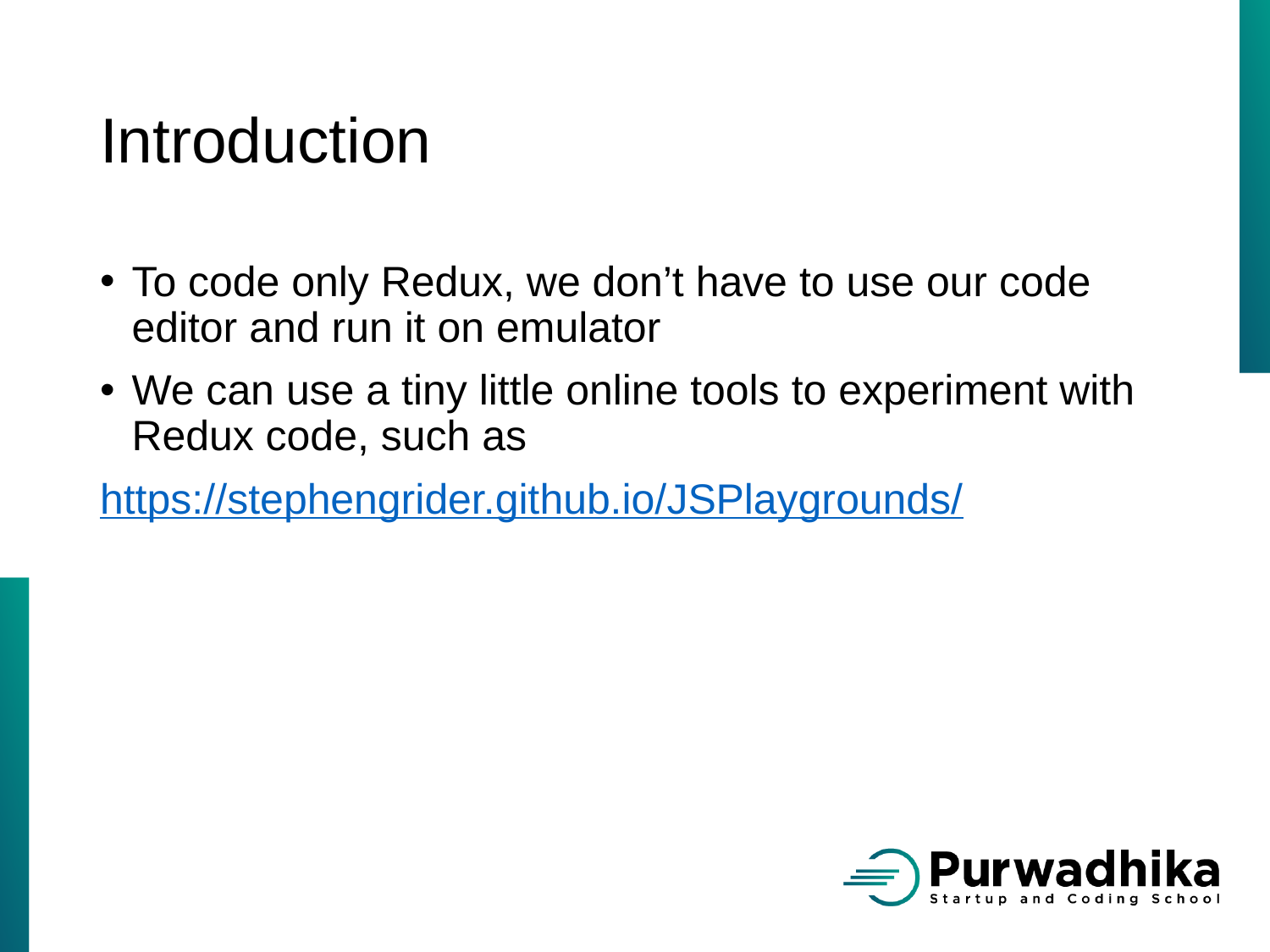

# Introduction
To code only Redux, we don’t have to use our code editor and run it on emulator
We can use a tiny little online tools to experiment with Redux code, such as
https://stephengrider.github.io/JSPlaygrounds/